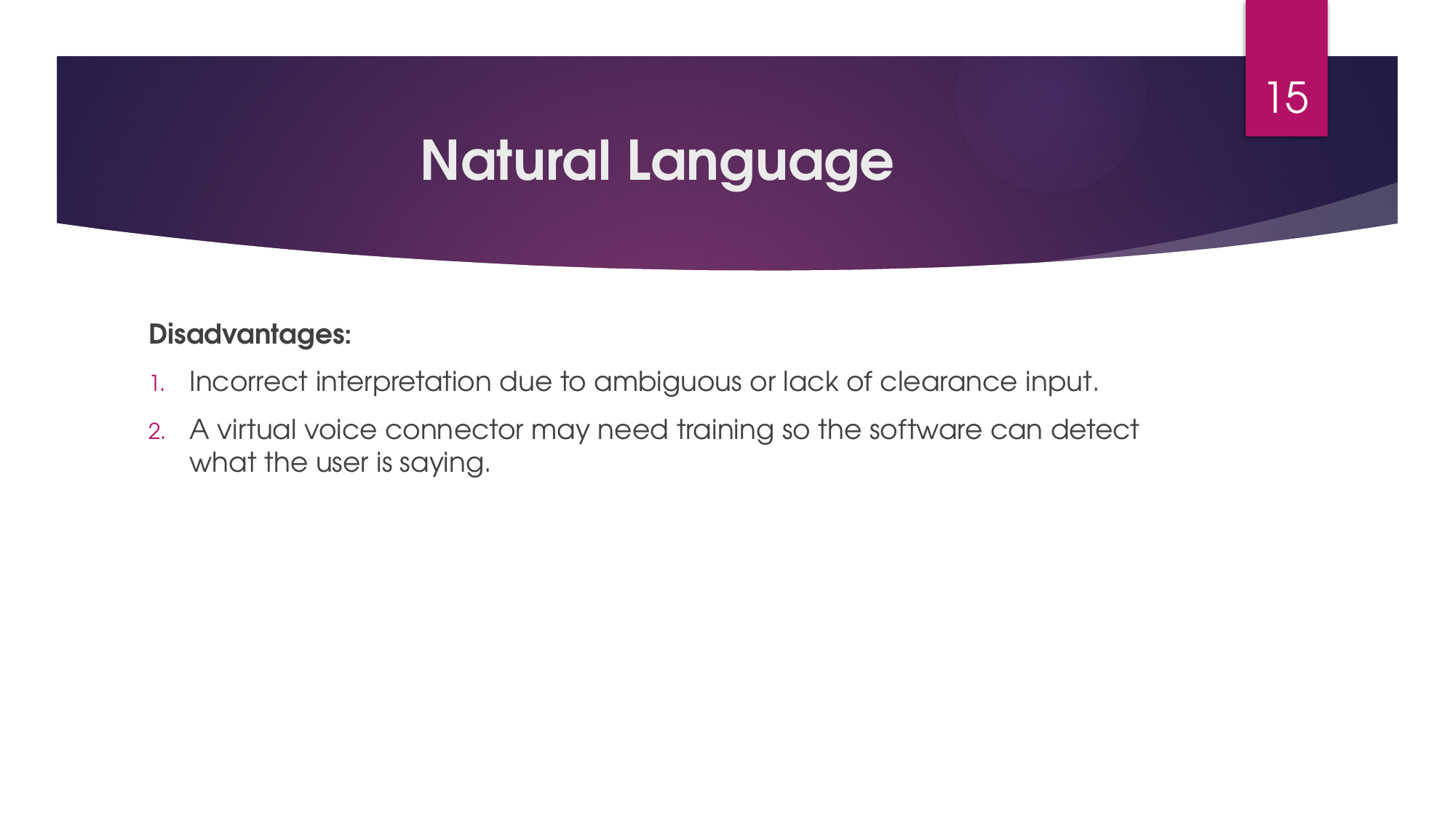

15
# Natural Language
Disadvantages:
Incorrect interpretation due to ambiguous or lack of clearance input.
A virtual voice connector may need training so the software can detect what the user is saying.